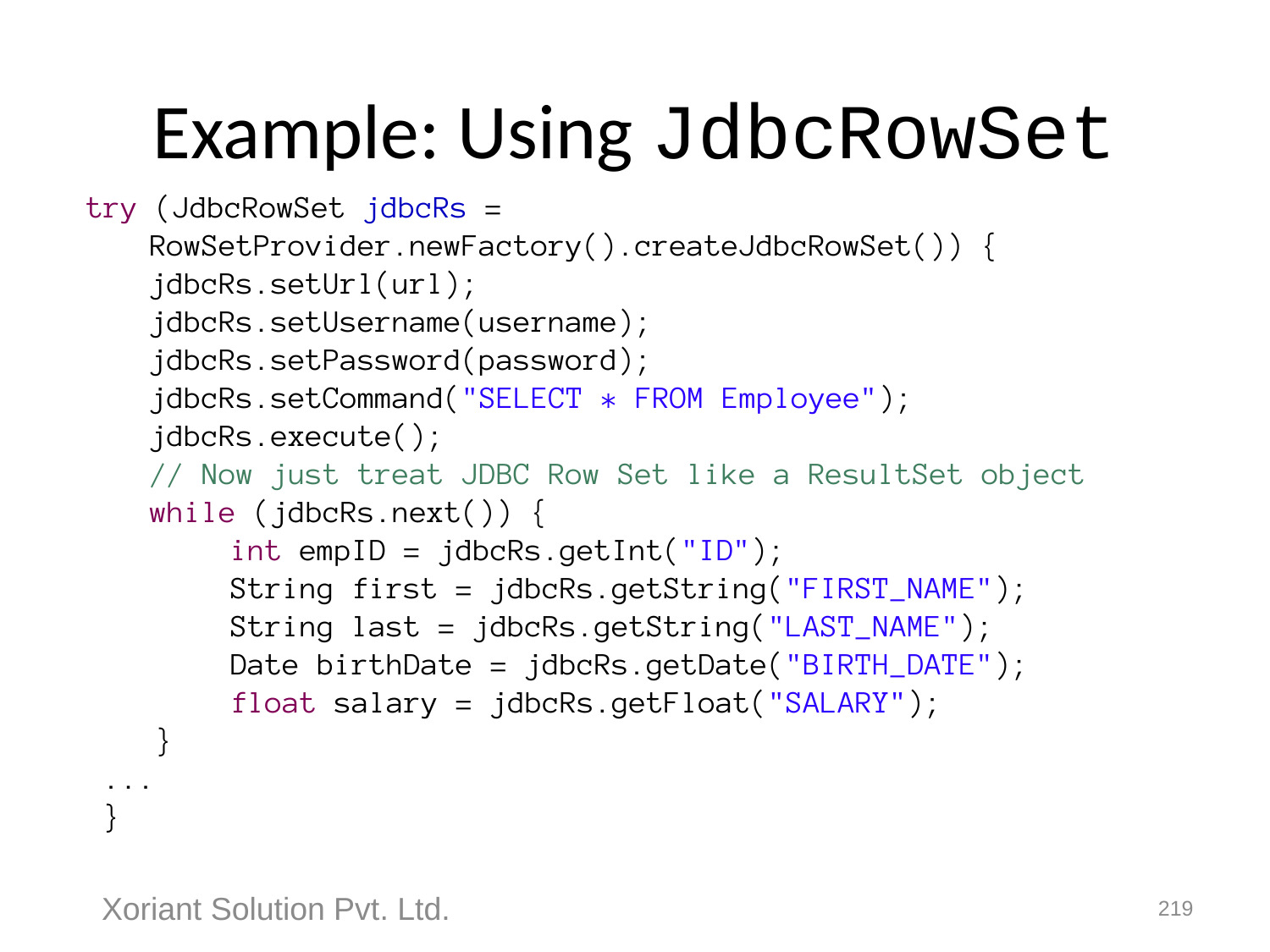

# Example: Using JdbcRowSet
try (JdbcRowSet jdbcRs =
RowSetProvider.newFactory().createJdbcRowSet()) {
jdbcRs.setUrl(url);
jdbcRs.setUsername(username);
jdbcRs.setPassword(password);
jdbcRs.setCommand("SELECT * FROM Employee");
jdbcRs.execute();
// Now just treat JDBC Row Set like a ResultSet object
while (jdbcRs.next()) {
 int empID = jdbcRs.getInt("ID");
 String first = jdbcRs.getString("FIRST_NAME");
 String last = jdbcRs.getString("LAST_NAME");
 Date birthDate = jdbcRs.getDate("BIRTH_DATE");
 float salary = jdbcRs.getFloat("SALARY");
    }
 ...
 }
Xoriant Solution Pvt. Ltd.
219